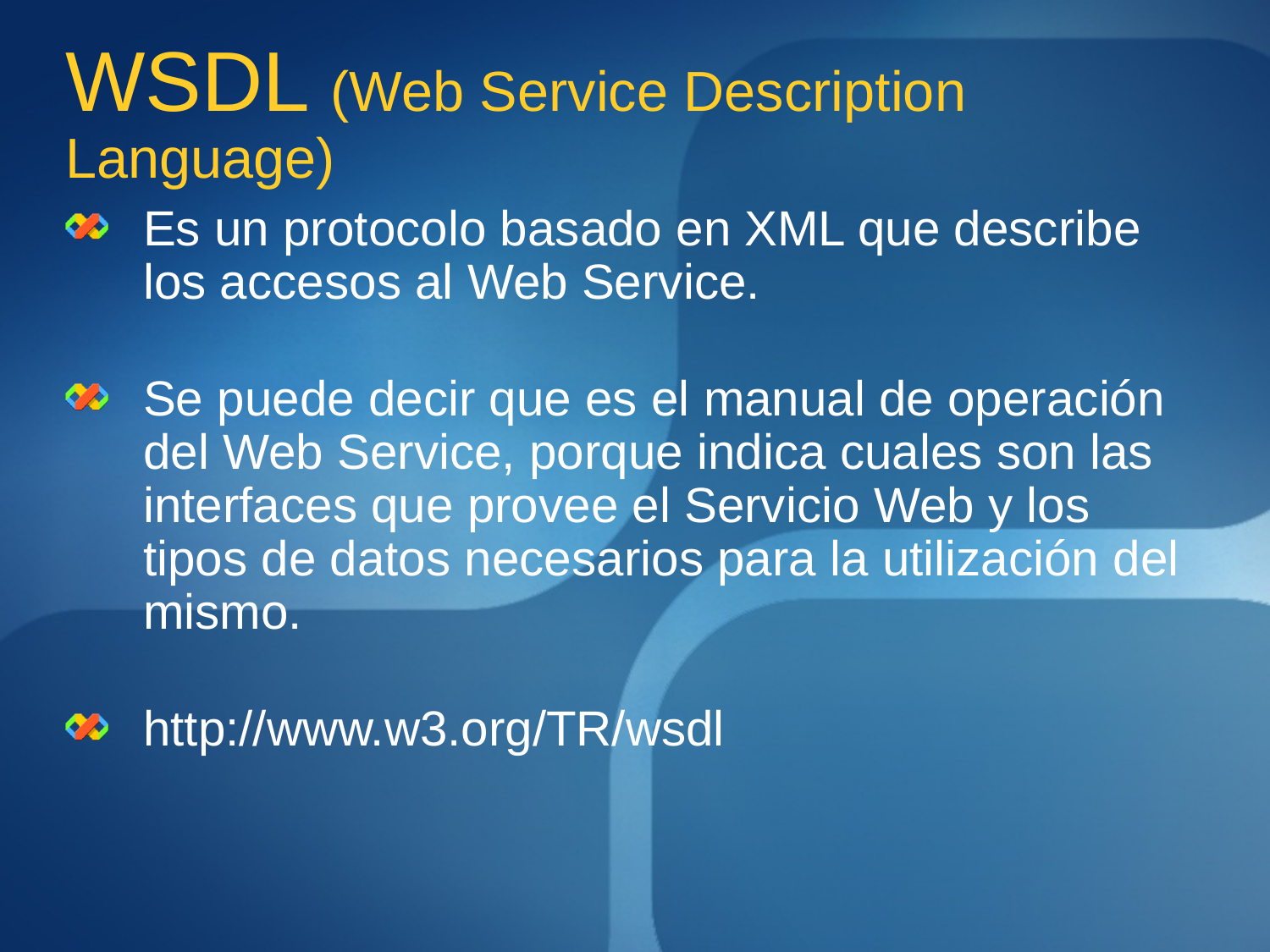

# WSDL (Web Service Description Language)
Es un protocolo basado en XML que describe los accesos al Web Service.

Se puede decir que es el manual de operación del Web Service, porque indica cuales son las interfaces que provee el Servicio Web y los tipos de datos necesarios para la utilización del mismo.

http://www.w3.org/TR/wsdl